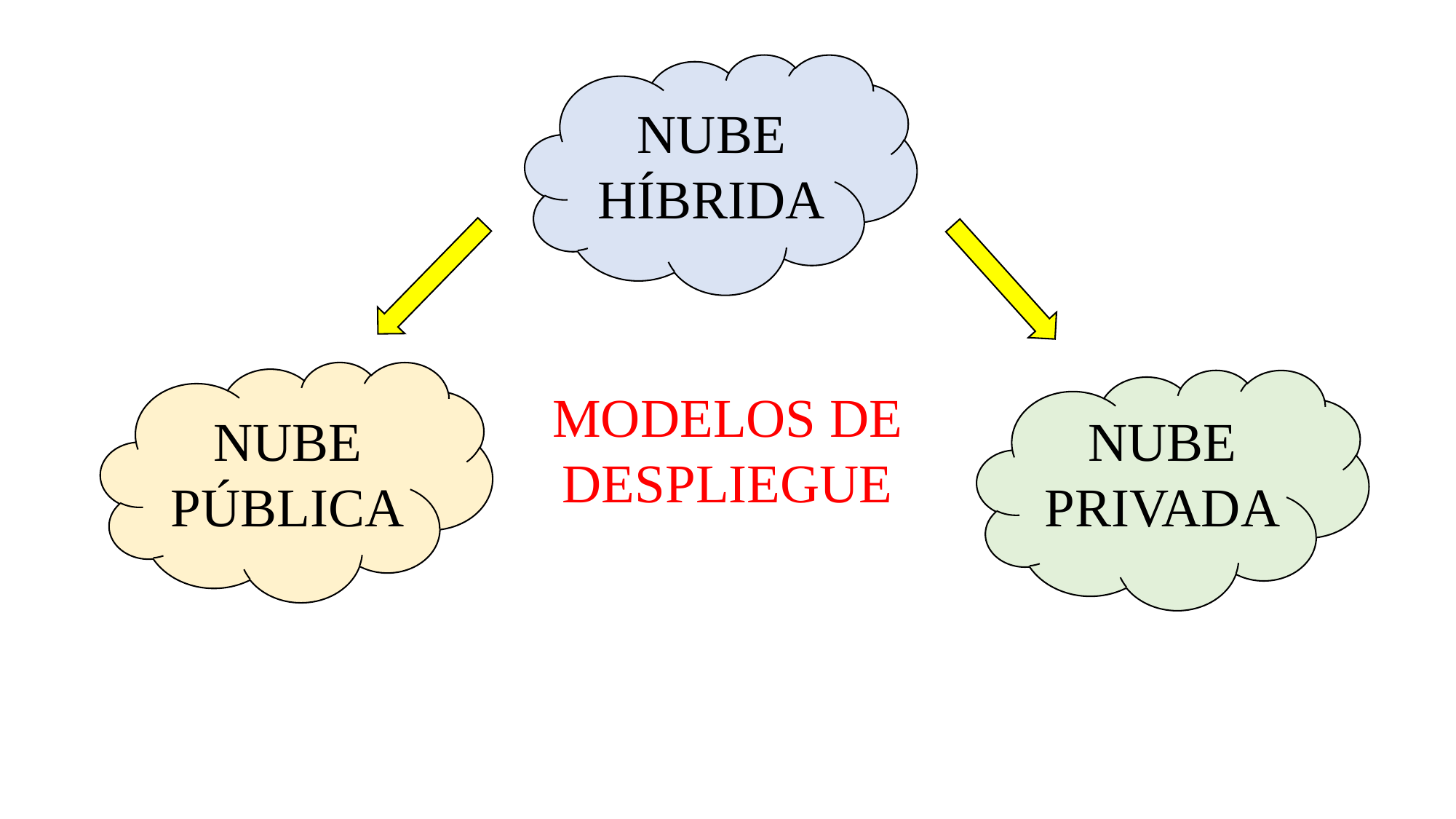

NUBE HÍBRIDA

MODELOS DE DESPLIEGUE
NUBE PÚBLICA
NUBE PRIVADA